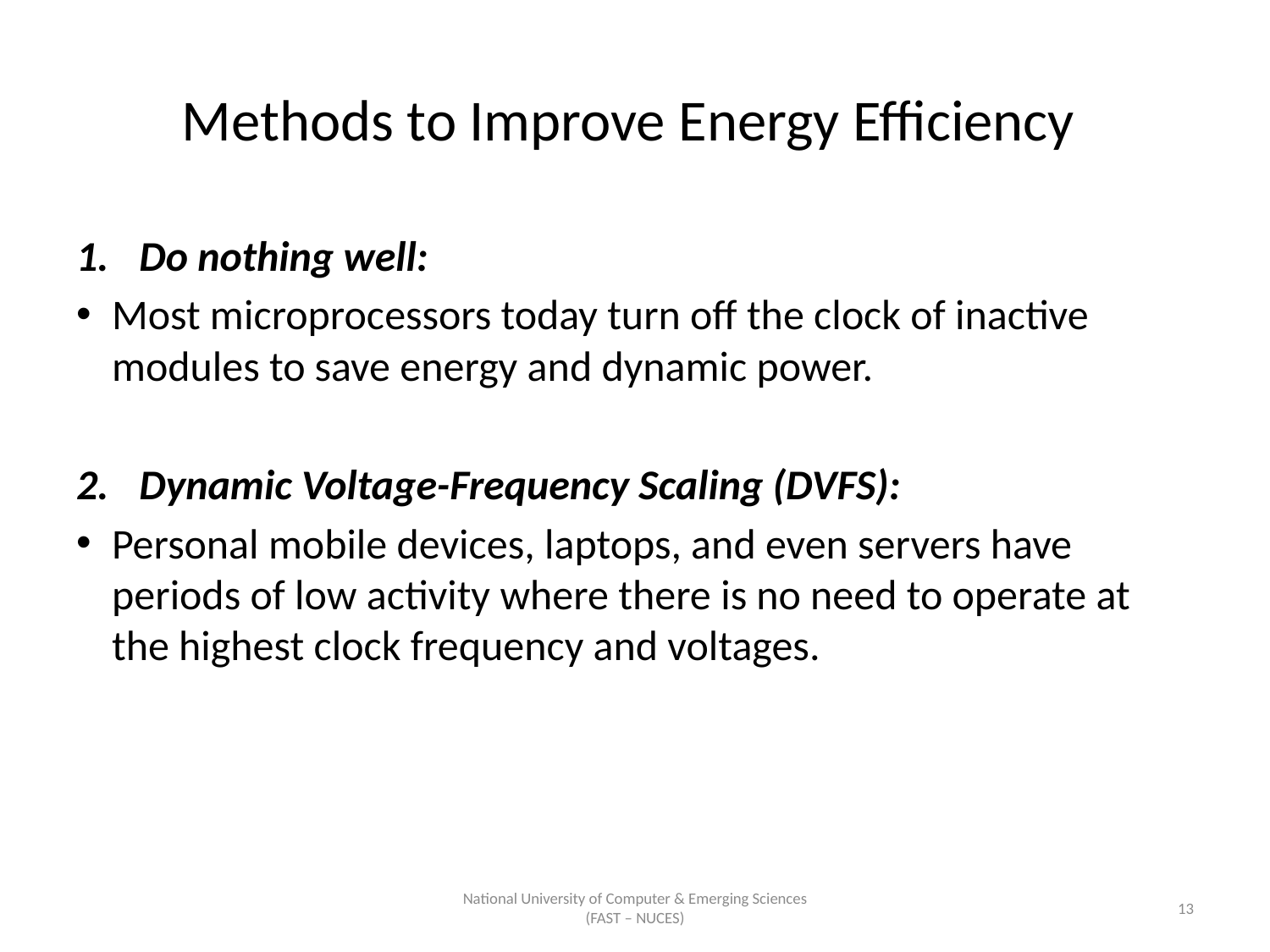

# Methods to Improve Energy Efficiency
Do nothing well:
Most microprocessors today turn off the clock of inactive modules to save energy and dynamic power.

Dynamic Voltage-Frequency Scaling (DVFS):
Personal mobile devices, laptops, and even servers have periods of low activity where there is no need to operate at the highest clock frequency and voltages.
National University of Computer & Emerging Sciences (FAST – NUCES)
13